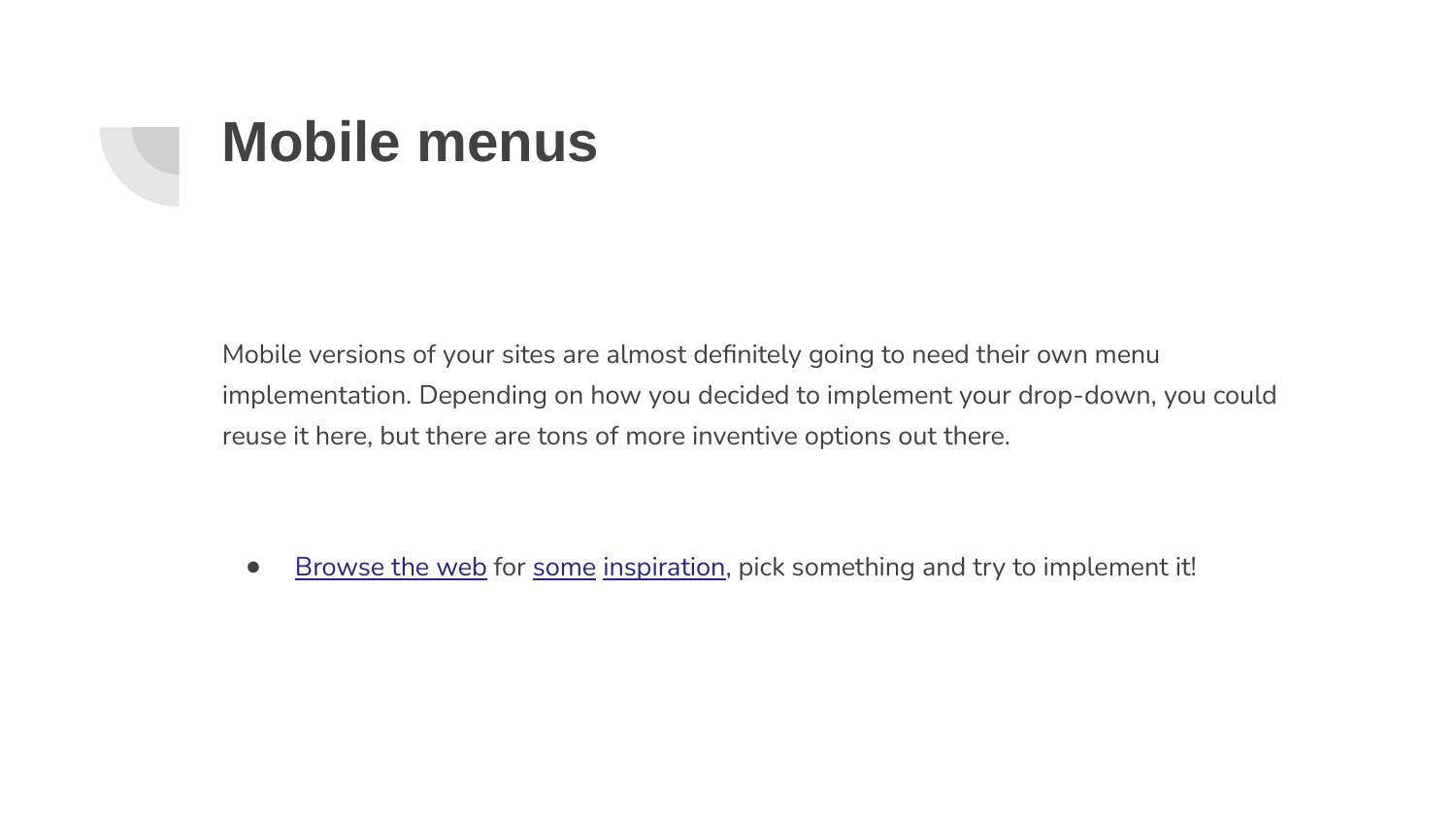

# Mobile menus
Mobile versions of your sites are almost definitely going to need their own menu implementation. Depending on how you decided to implement your drop-down, you could reuse it here, but there are tons of more inventive options out there.

Browse the web for some inspiration, pick something and try to implement it!